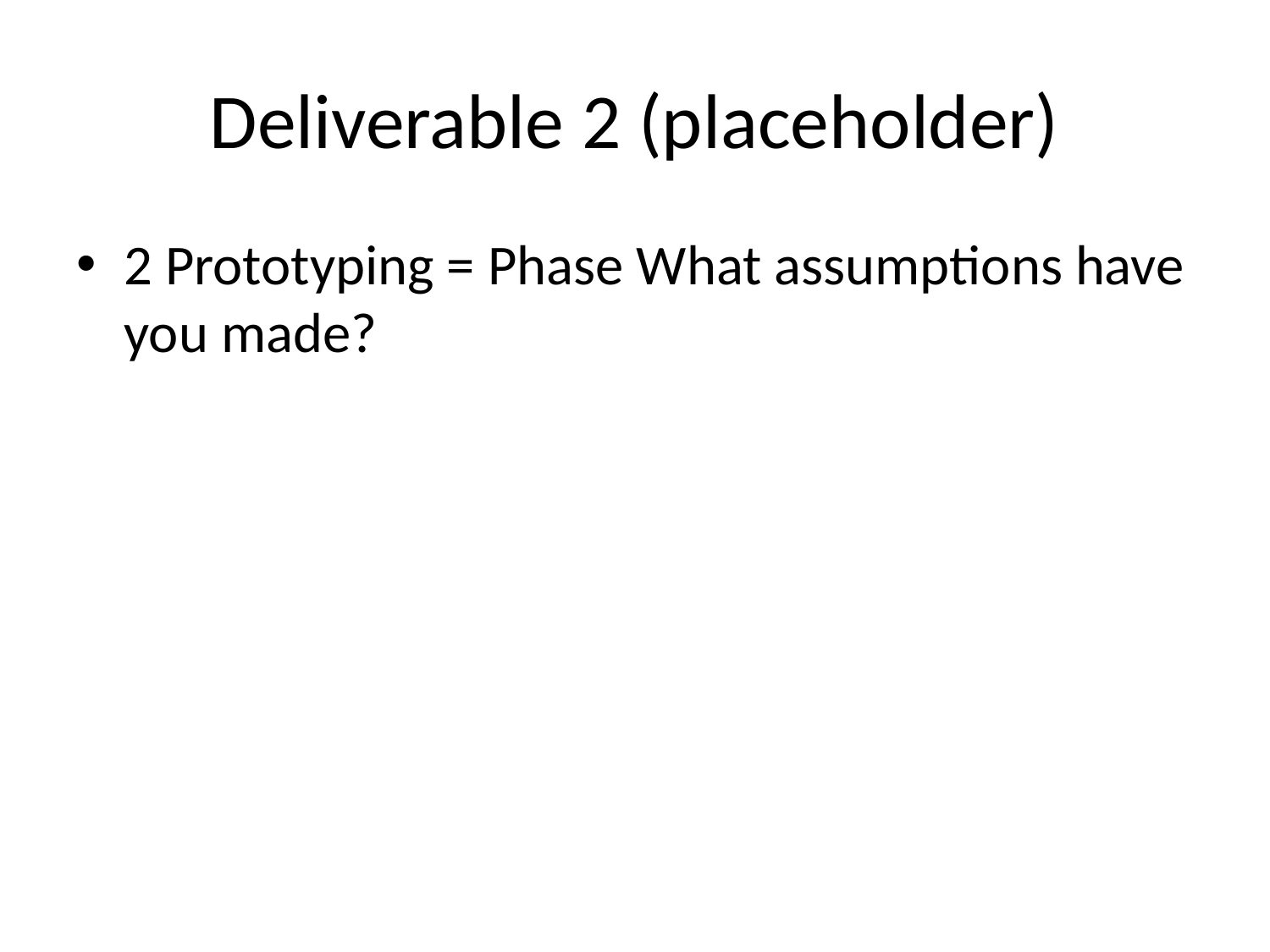

# Deliverable 2 (placeholder)
2 Prototyping = Phase What assumptions have you made?